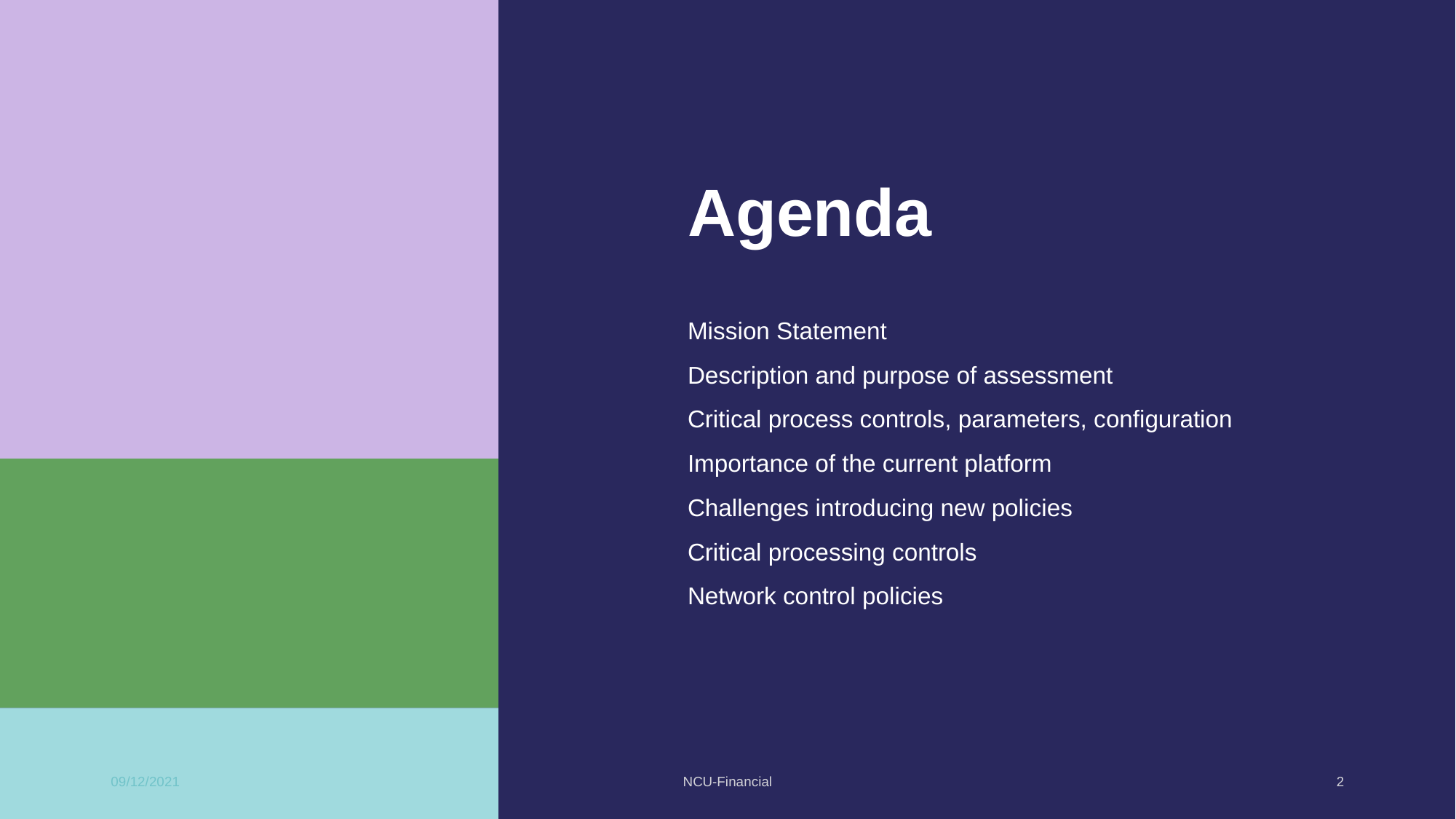

# Agenda
Mission Statement
Description and purpose of assessment
Critical process controls, parameters, configuration
Importance of the current platform
Challenges introducing new policies
Critical processing controls
Network control policies
09/12/2021
NCU-Financial
2